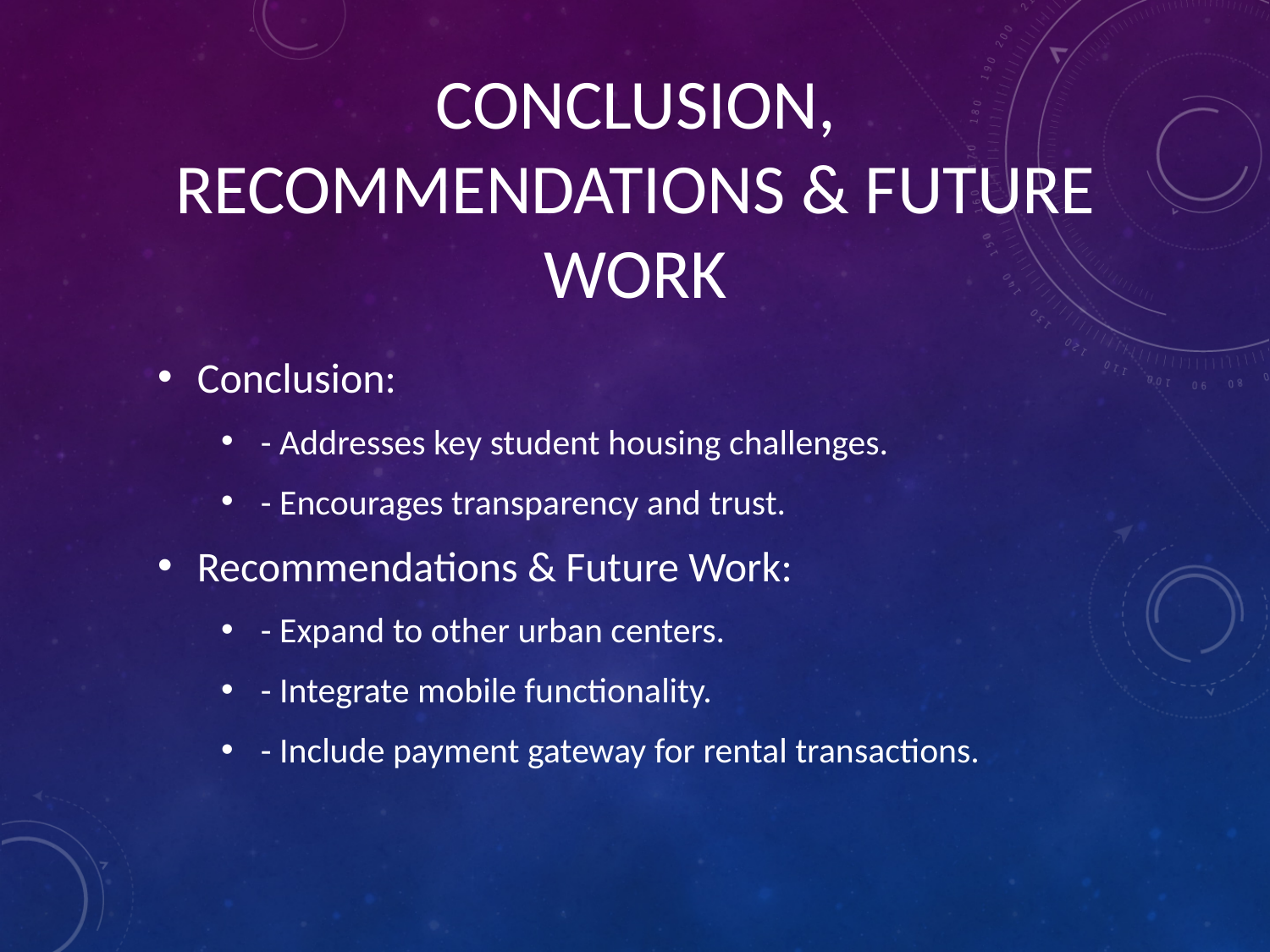

# Conclusion, Recommendations & Future Work
Conclusion:
- Addresses key student housing challenges.
- Encourages transparency and trust.
Recommendations & Future Work:
- Expand to other urban centers.
- Integrate mobile functionality.
- Include payment gateway for rental transactions.